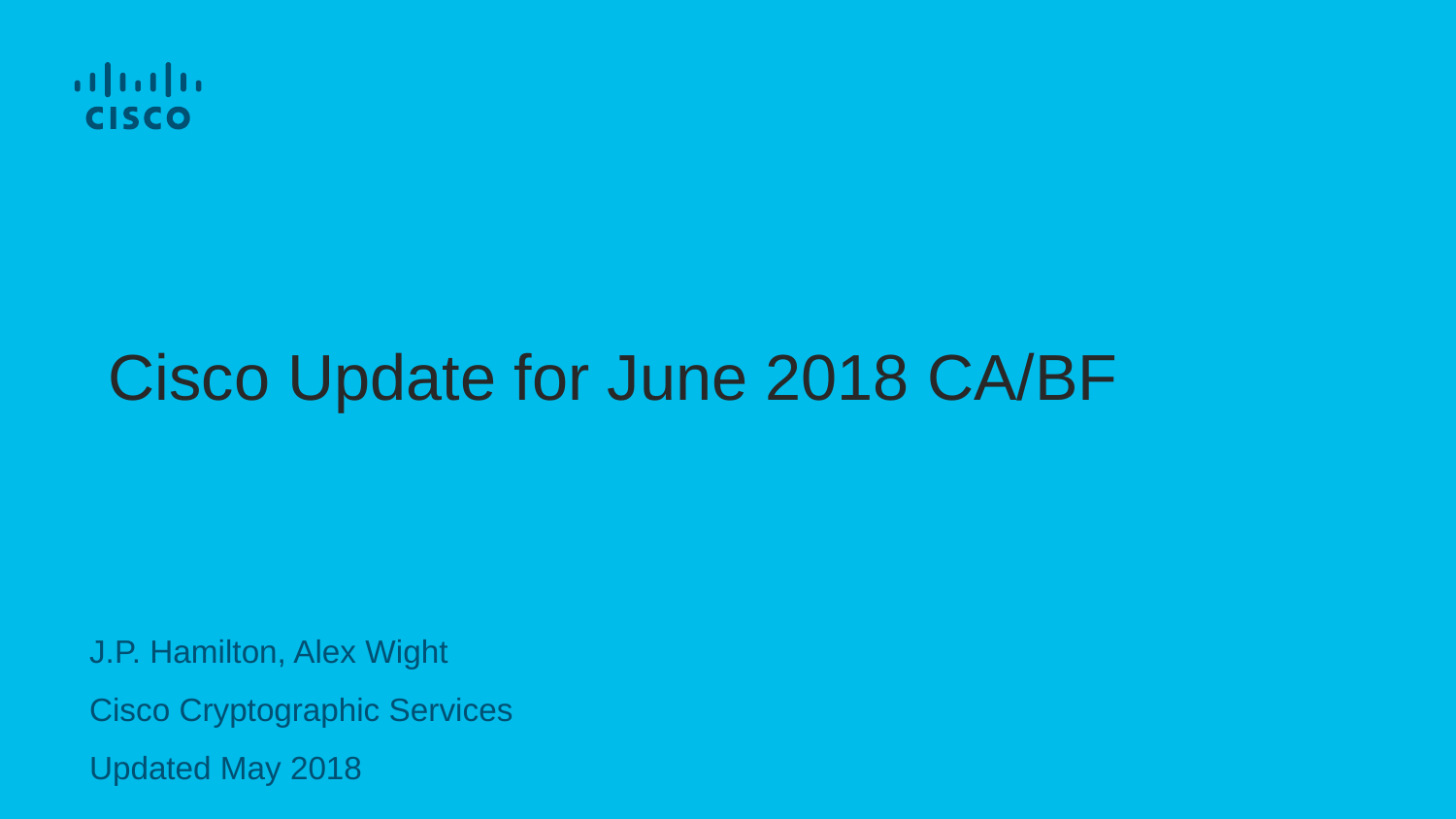

Cisco Update for June 2018 CA/BF
J.P. Hamilton, Alex Wight
Cisco Cryptographic Services
Updated May 2018